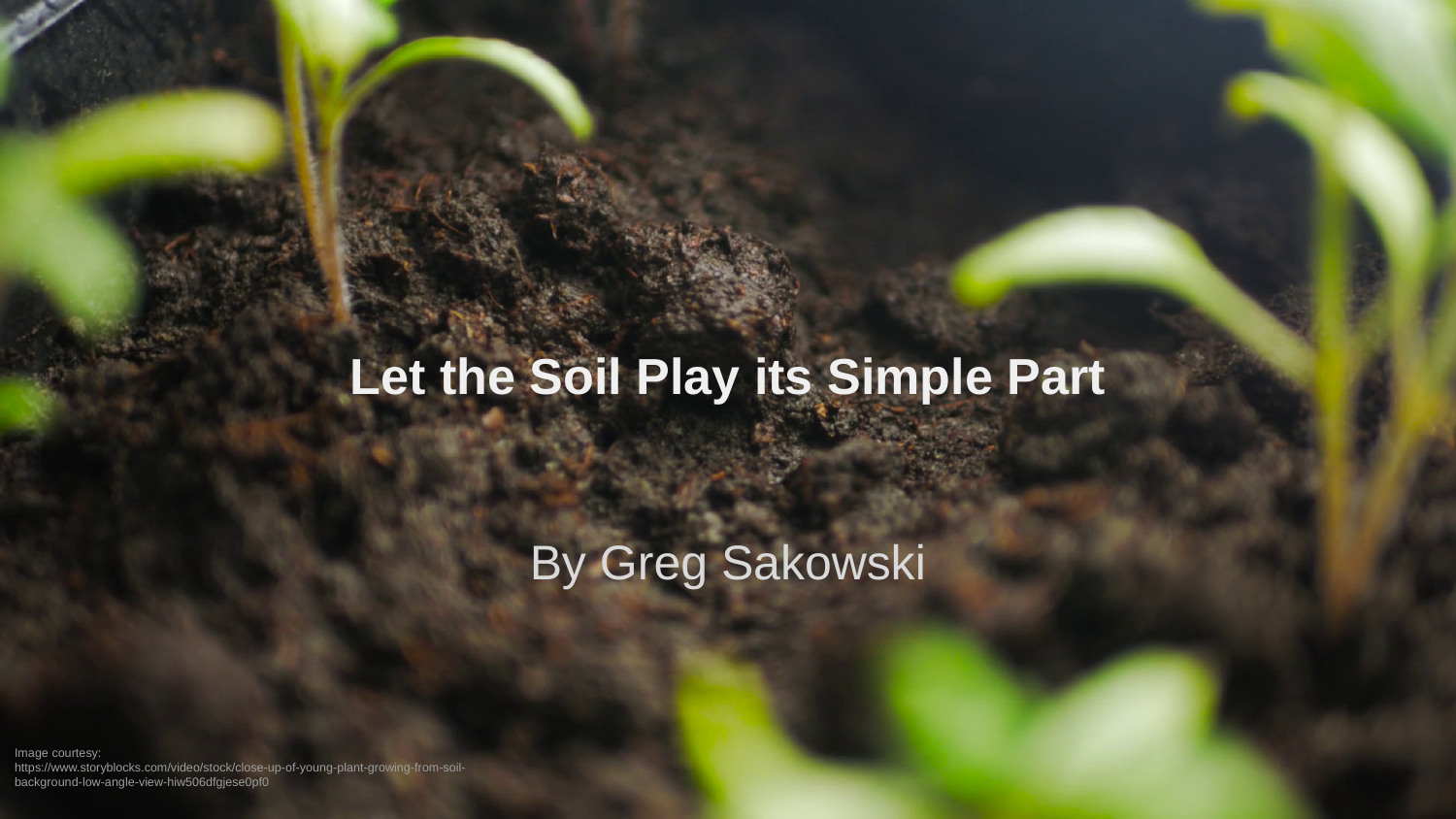

# Let the Soil Play its Simple Part

By Greg Sakowski
Image courtesy:
https://www.storyblocks.com/video/stock/close-up-of-young-plant-growing-from-soil-background-low-angle-view-hiw506dfgjese0pf0